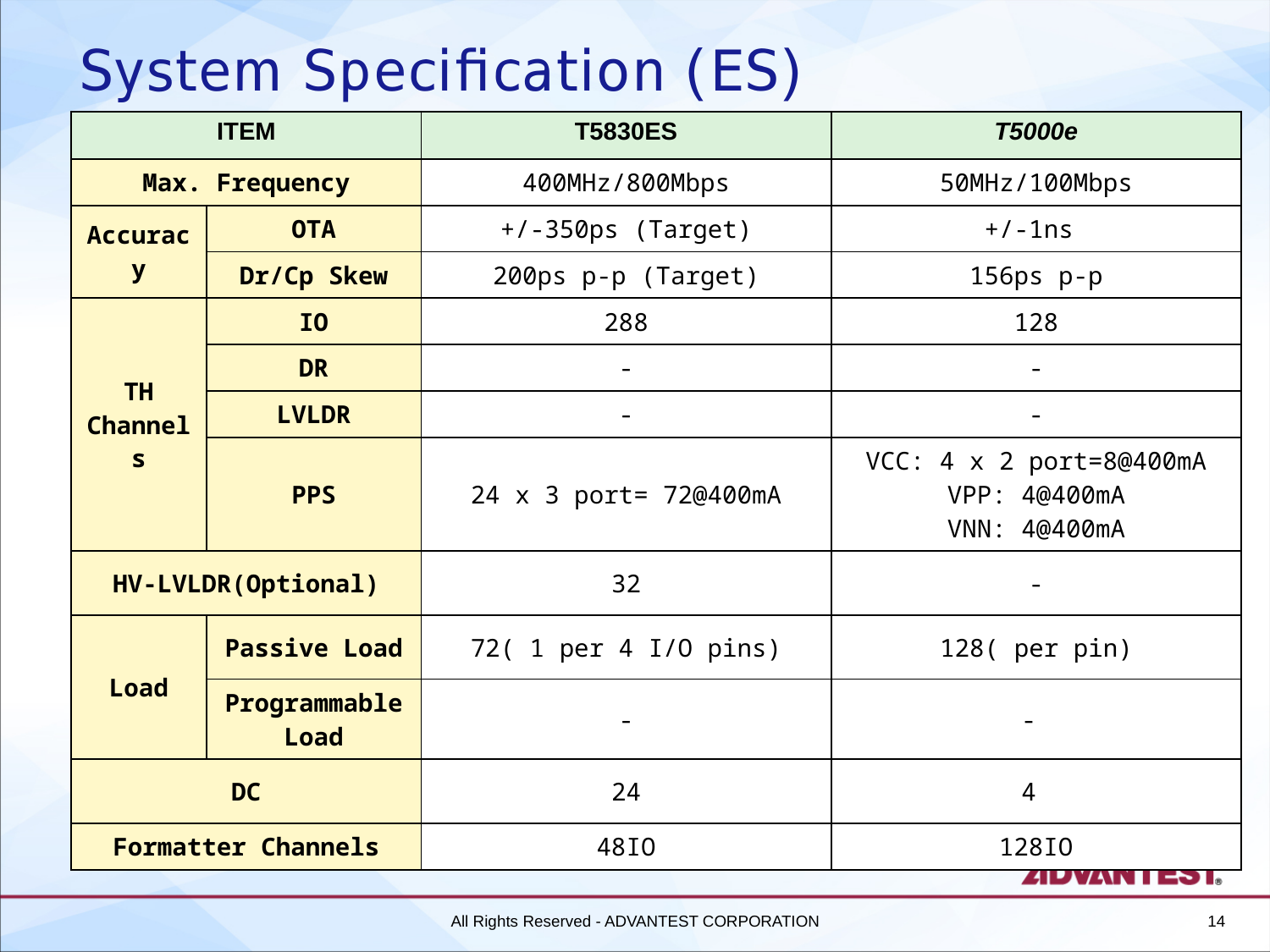

# System Specification (ES)
| ITEM |  | T5830ES | T5000e |
| --- | --- | --- | --- |
| Max. Frequency |  | 400MHz/800Mbps | 50MHz/100Mbps |
| Accuracy | OTA | +/-350ps (Target) | +/-1ns |
|  | Dr/Cp Skew | 200ps p-p (Target) | 156ps p-p |
| TH Channels | IO | 288 | 128 |
|  | DR | - | - |
|  | LVLDR | - | - |
|  | PPS | 24 x 3 port= 72@400mA | VCC: 4 x 2 port=8@400mA VPP: 4@400mA VNN: 4@400mA |
| HV-LVLDR(Optional) |  | 32 | - |
| Load | Passive Load | 72( 1 per 4 I/O pins) | 128( per pin) |
|  | Programmable Load | - | - |
| DC |  | 24 | 4 |
| Formatter Channels |  | 48IO | 128IO |
All Rights Reserved - ADVANTEST CORPORATION
14